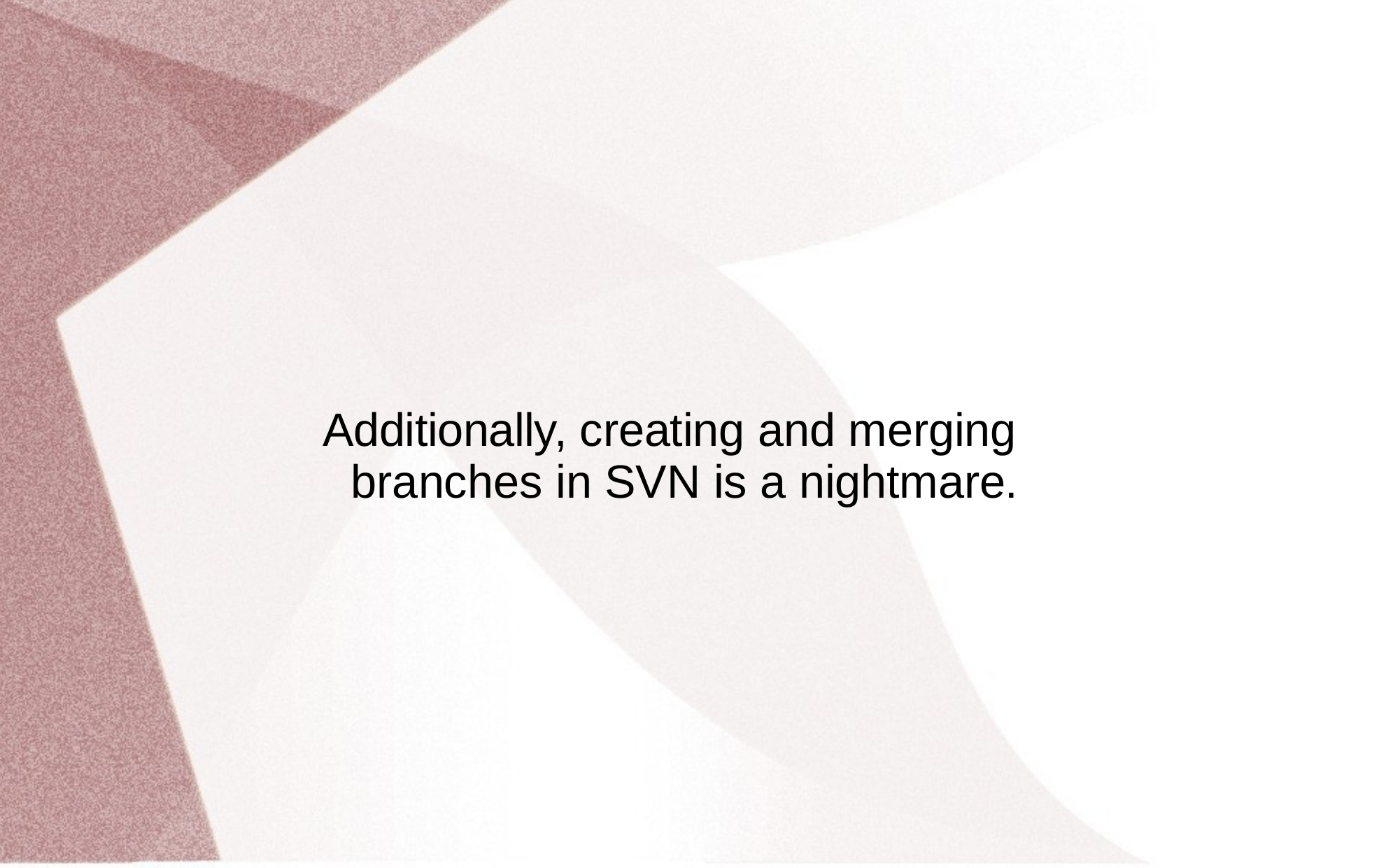

# Additionally, creating and merging  branches in SVN is a nightmare.